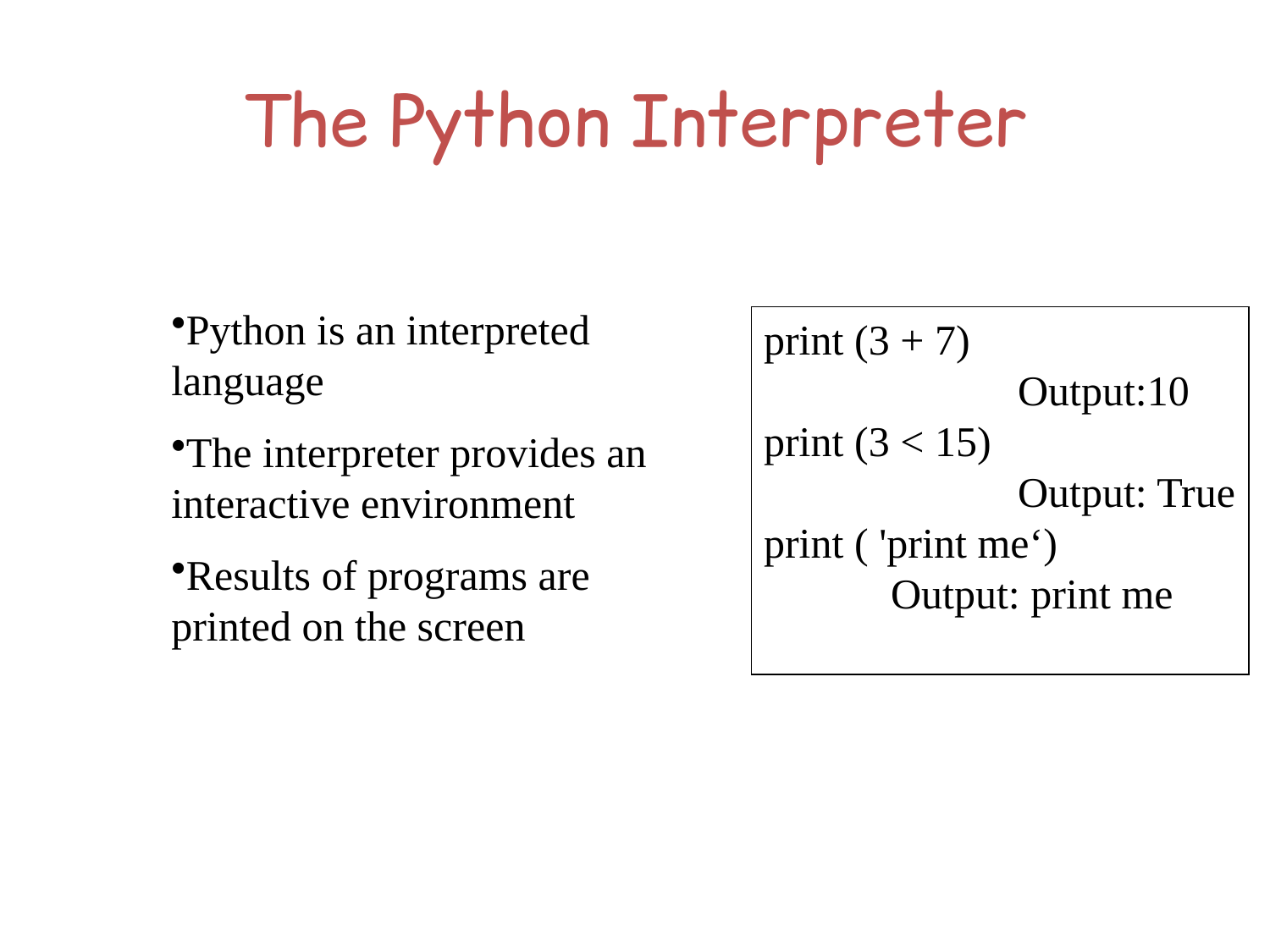

# The Python Interpreter
Python is an interpreted language
The interpreter provides an interactive environment
Results of programs are printed on the screen
print (3 + 7)
		Output:10
print (3 < 15)
		Output: True
print ( 'print me‘)
	Output: print me